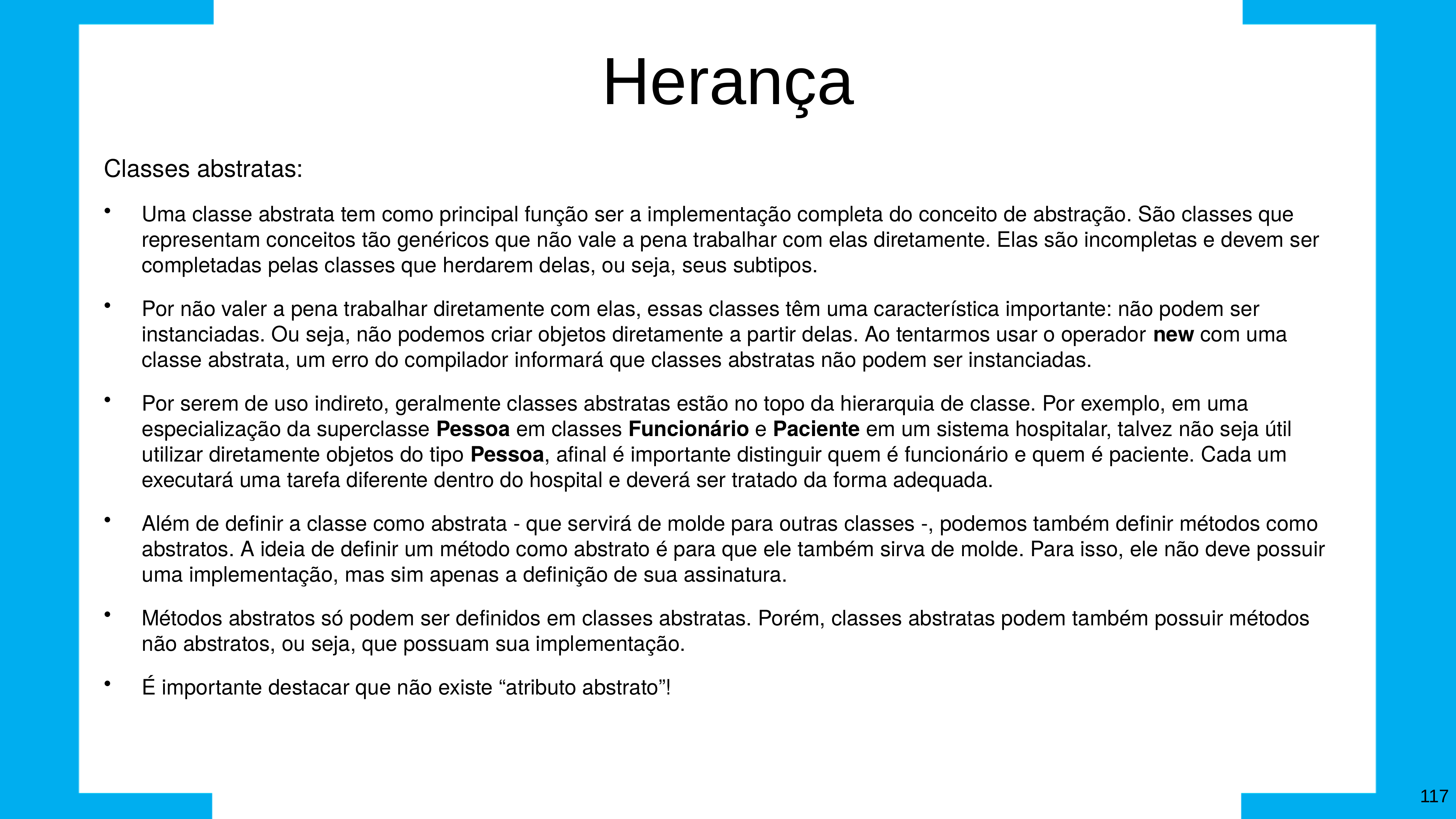

# Herança
Classes abstratas:
Uma classe abstrata tem como principal função ser a implementação completa do conceito de abstração. São classes que representam conceitos tão genéricos que não vale a pena trabalhar com elas diretamente. Elas são incompletas e devem ser completadas pelas classes que herdarem delas, ou seja, seus subtipos.
Por não valer a pena trabalhar diretamente com elas, essas classes têm uma característica importante: não podem ser instanciadas. Ou seja, não podemos criar objetos diretamente a partir delas. Ao tentarmos usar o operador new com uma classe abstrata, um erro do compilador informará que classes abstratas não podem ser instanciadas.
Por serem de uso indireto, geralmente classes abstratas estão no topo da hierarquia de classe. Por exemplo, em uma especialização da superclasse Pessoa em classes Funcionário e Paciente em um sistema hospitalar, talvez não seja útil utilizar diretamente objetos do tipo Pessoa, afinal é importante distinguir quem é funcionário e quem é paciente. Cada um executará uma tarefa diferente dentro do hospital e deverá ser tratado da forma adequada.
Além de definir a classe como abstrata - que servirá de molde para outras classes -, podemos também definir métodos como abstratos. A ideia de definir um método como abstrato é para que ele também sirva de molde. Para isso, ele não deve possuir uma implementação, mas sim apenas a definição de sua assinatura.
Métodos abstratos só podem ser definidos em classes abstratas. Porém, classes abstratas podem também possuir métodos não abstratos, ou seja, que possuam sua implementação.
É importante destacar que não existe “atributo abstrato”!
117